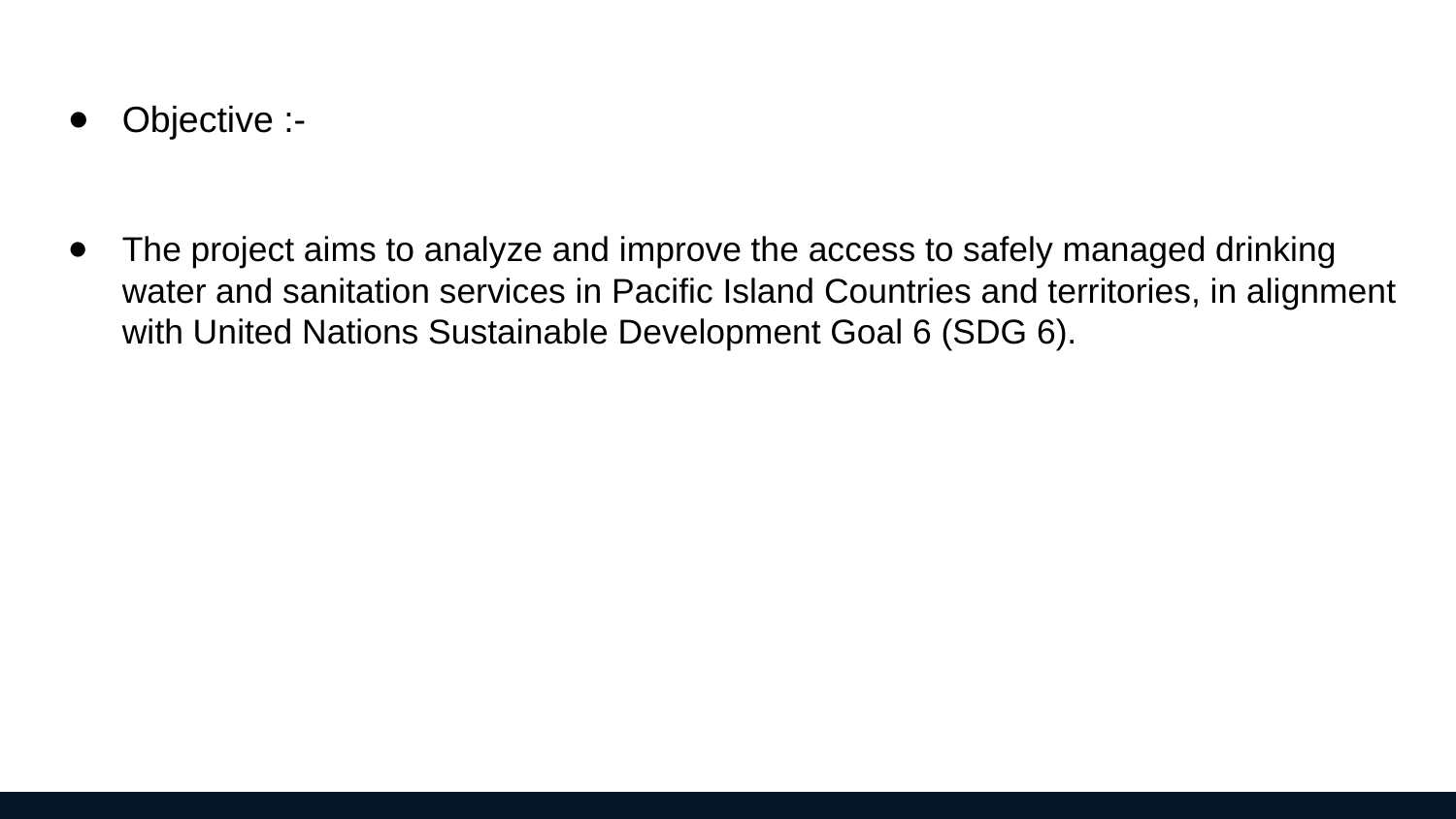

Objective :-

The project aims to analyze and improve the access to safely managed drinking water and sanitation services in Pacific Island Countries and territories, in alignment with United Nations Sustainable Development Goal 6 (SDG 6).